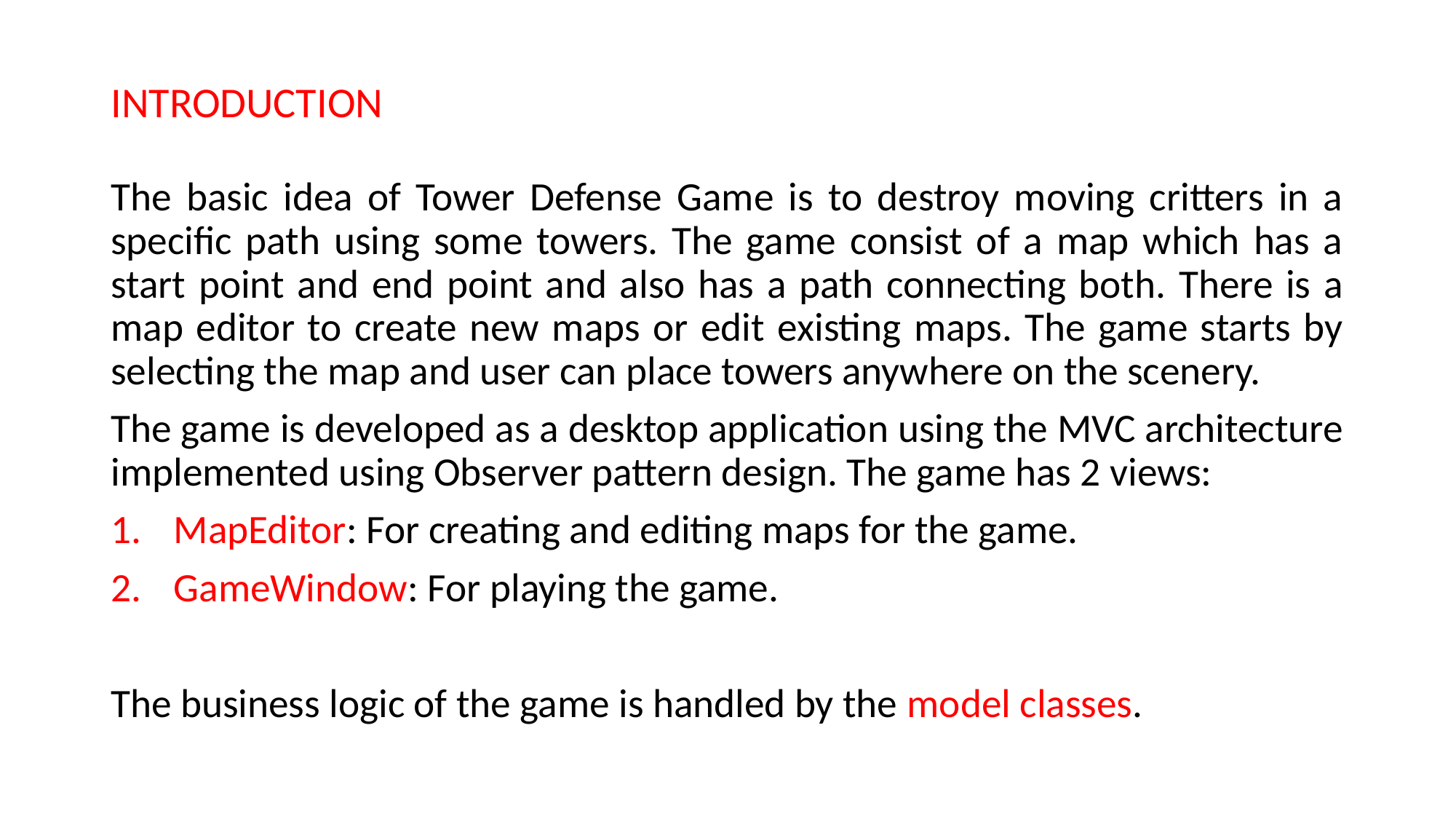

# INTRODUCTION

The basic idea of Tower Defense Game is to destroy moving critters in a specific path using some towers. The game consist of a map which has a start point and end point and also has a path connecting both. There is a map editor to create new maps or edit existing maps. The game starts by selecting the map and user can place towers anywhere on the scenery.
The game is developed as a desktop application using the MVC architecture implemented using Observer pattern design. The game has 2 views:
MapEditor: For creating and editing maps for the game.
GameWindow: For playing the game.

The business logic of the game is handled by the model classes.